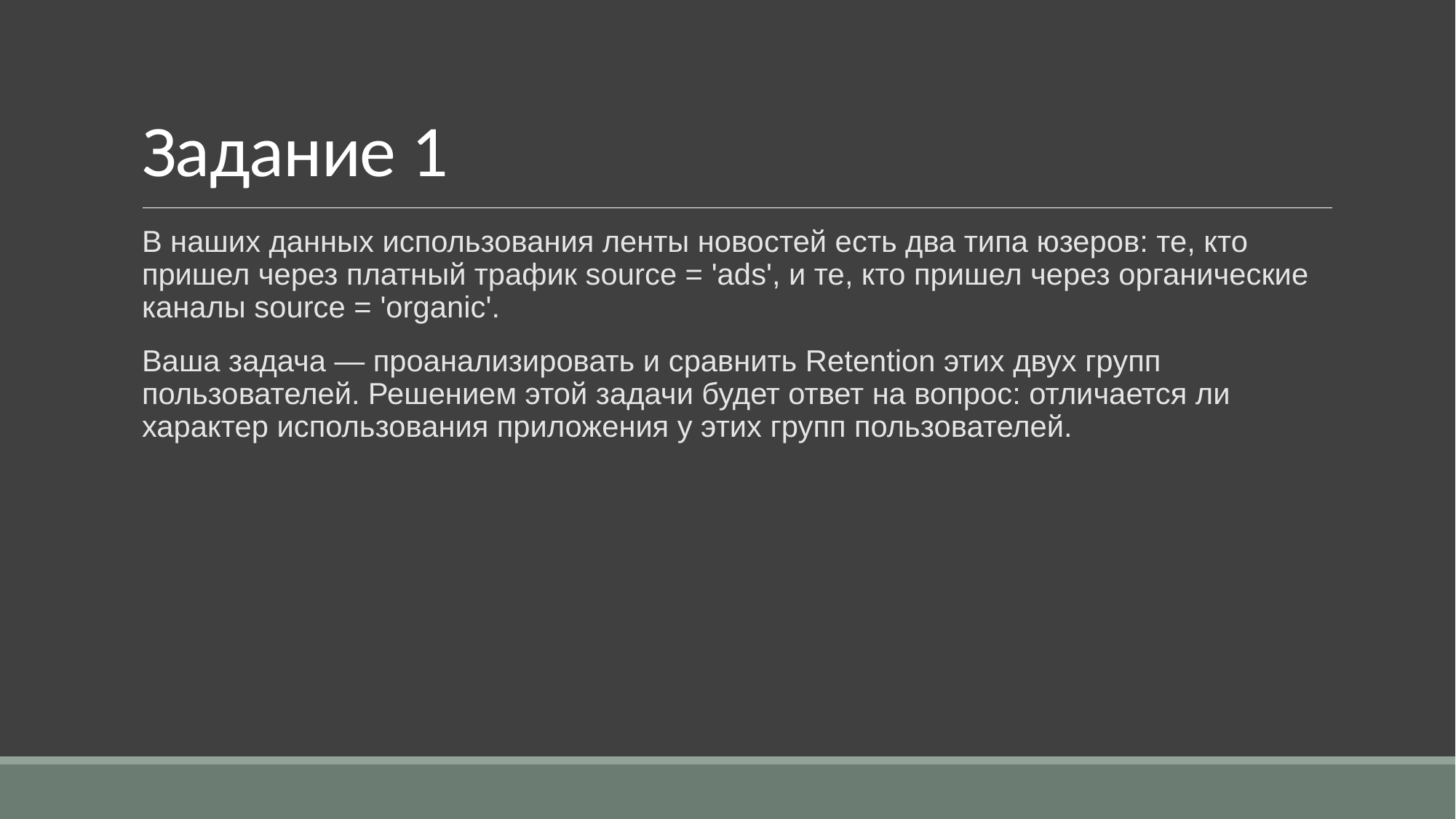

# Задание 1
В наших данных использования ленты новостей есть два типа юзеров: те, кто пришел через платный трафик source = 'ads', и те, кто пришел через органические каналы source = 'organic'.
Ваша задача — проанализировать и сравнить Retention этих двух групп пользователей. Решением этой задачи будет ответ на вопрос: отличается ли характер использования приложения у этих групп пользователей.